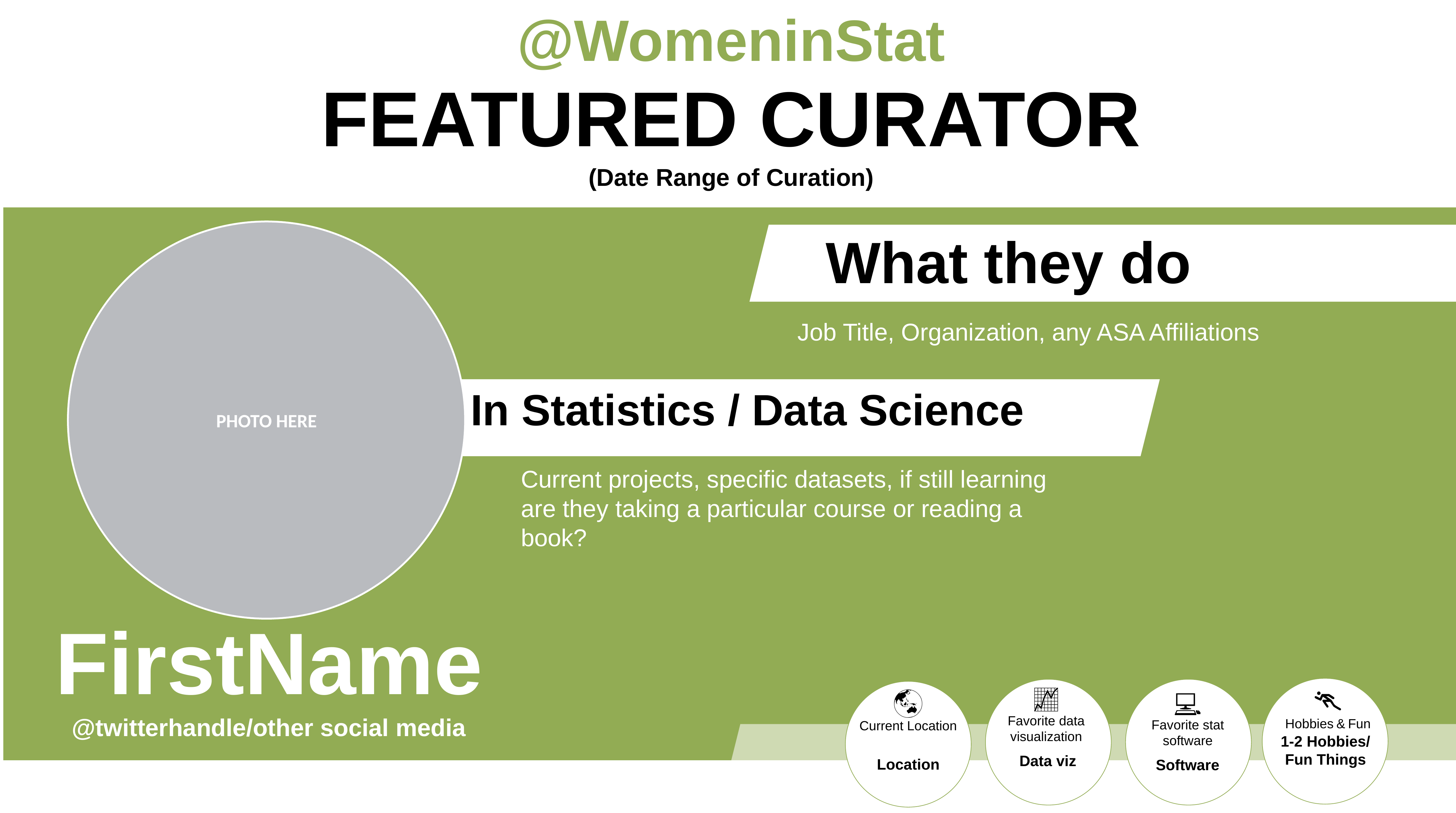

@WomeninStat

FEATURED CURATOR
(Date Range of Curation)

PHOTO HERE
What they do

Job Title, Organization, any ASA Affiliations

In Statistics / Data Science
Current projects, specific datasets, if still learning are they taking a particular course or reading a book?
FirstName
@twitterhandle/other social media

📈
Favorite data visualization
🏃
Hobbies & Fun

🌏
Current Location

💻
Favorite stat software

1-2 Hobbies/ Fun Things
Data viz
Location
Software